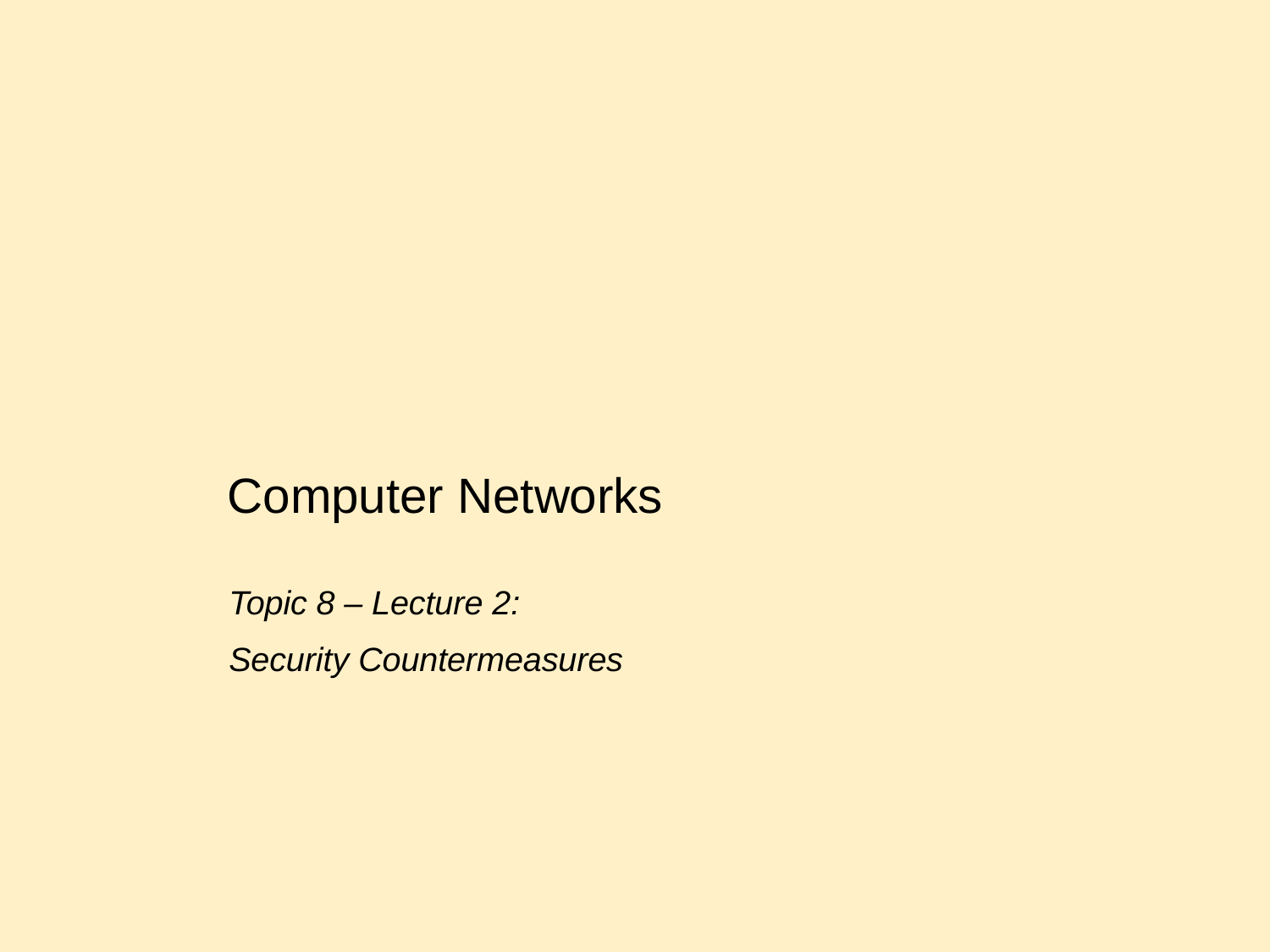

Computer Networks
Topic 8 – Lecture 2:  Security Countermeasures